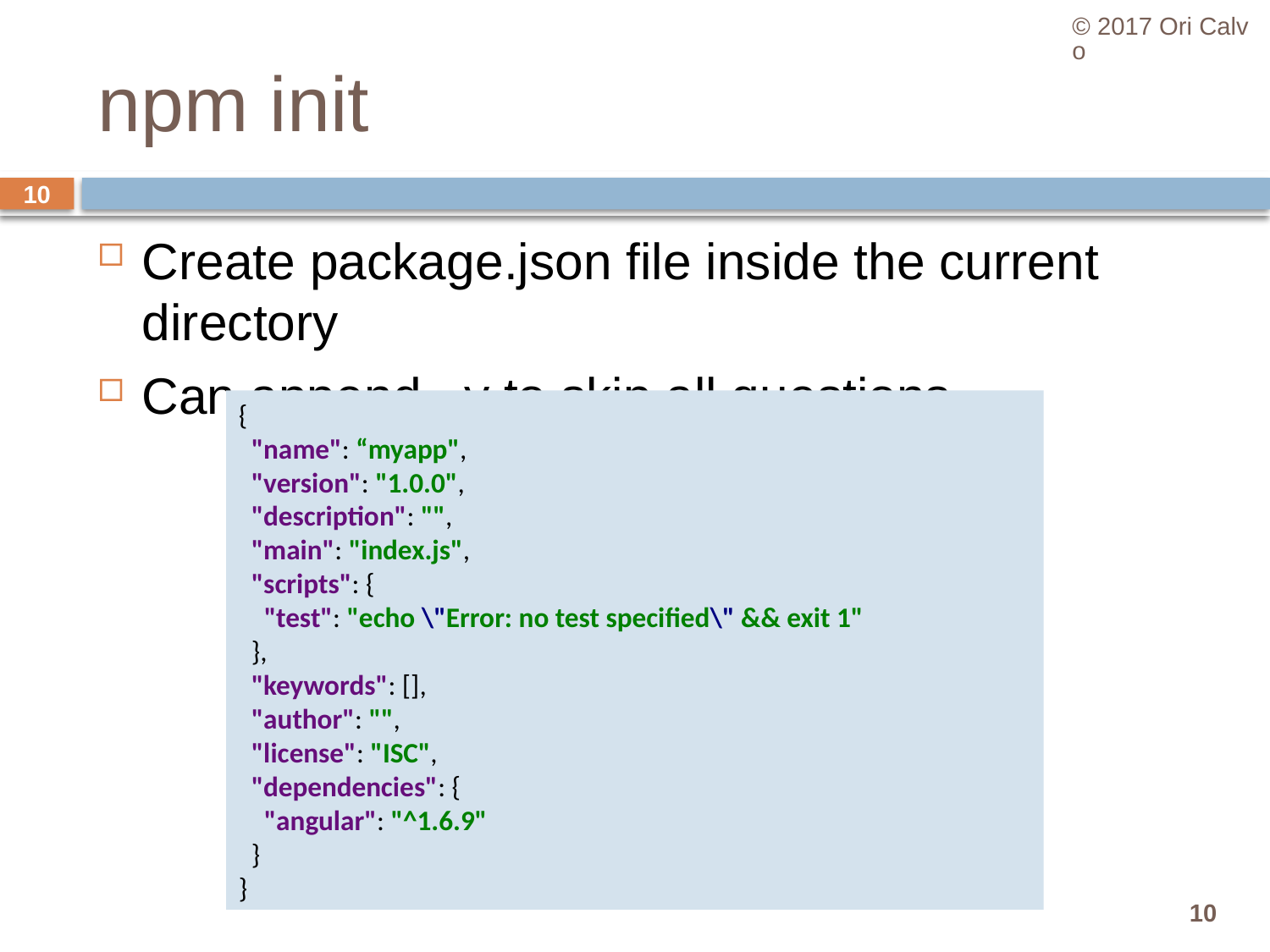

© 2017 Ori Calvo
# npm init
10
Create package.json file inside the current directory
Can append –y to skip all questions
{
  "name": “myapp",
  "version": "1.0.0",
  "description": "",
  "main": "index.js",
  "scripts": {
    "test": "echo \"Error: no test specified\" && exit 1"
  },
  "keywords": [],
  "author": "",
  "license": "ISC",
  "dependencies": {
    "angular": "^1.6.9"
  }
}